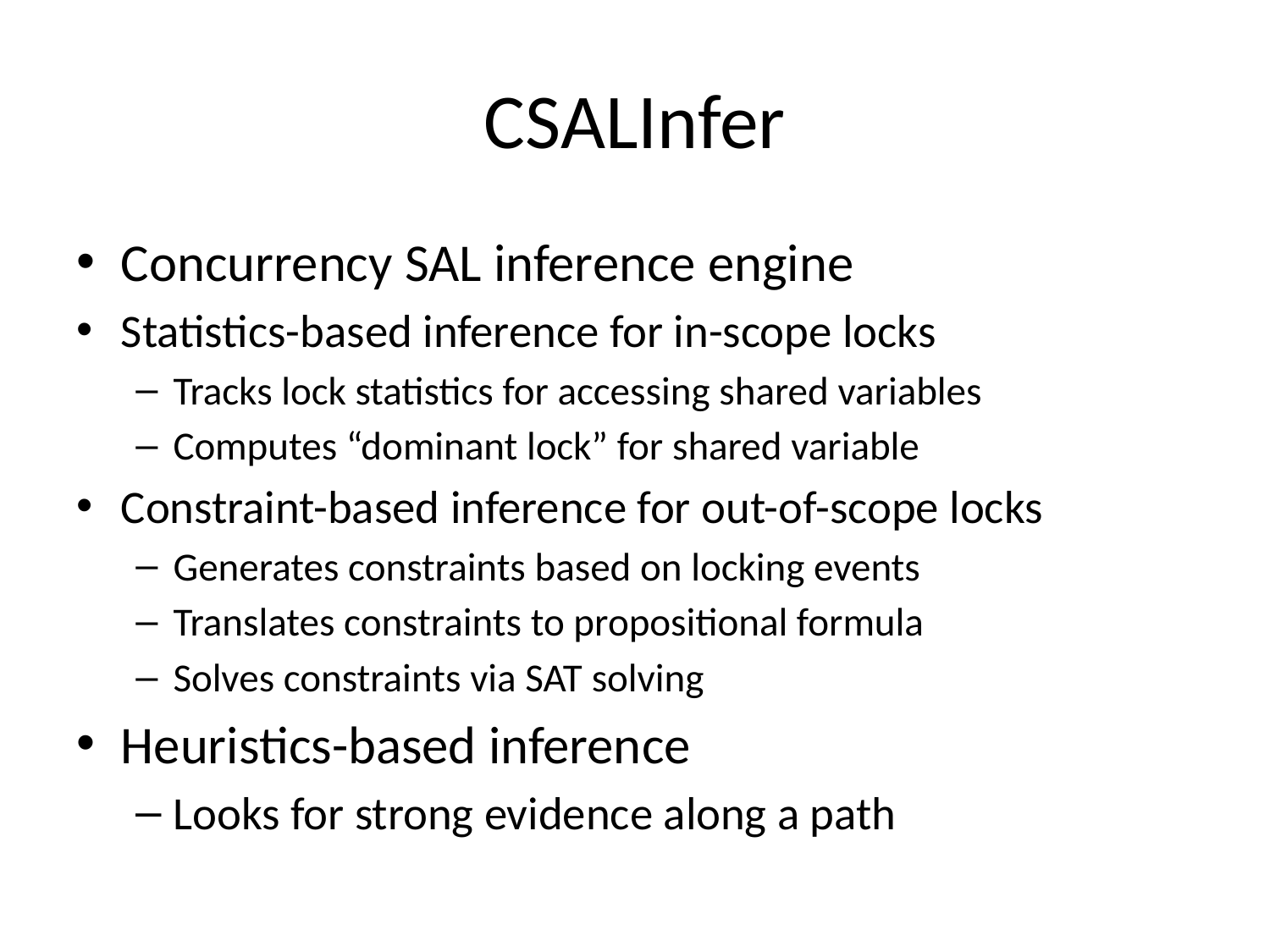

# CSALInfer
Concurrency SAL inference engine
Statistics-based inference for in-scope locks
Tracks lock statistics for accessing shared variables
Computes “dominant lock” for shared variable
Constraint-based inference for out-of-scope locks
Generates constraints based on locking events
Translates constraints to propositional formula
Solves constraints via SAT solving
Heuristics-based inference
Looks for strong evidence along a path